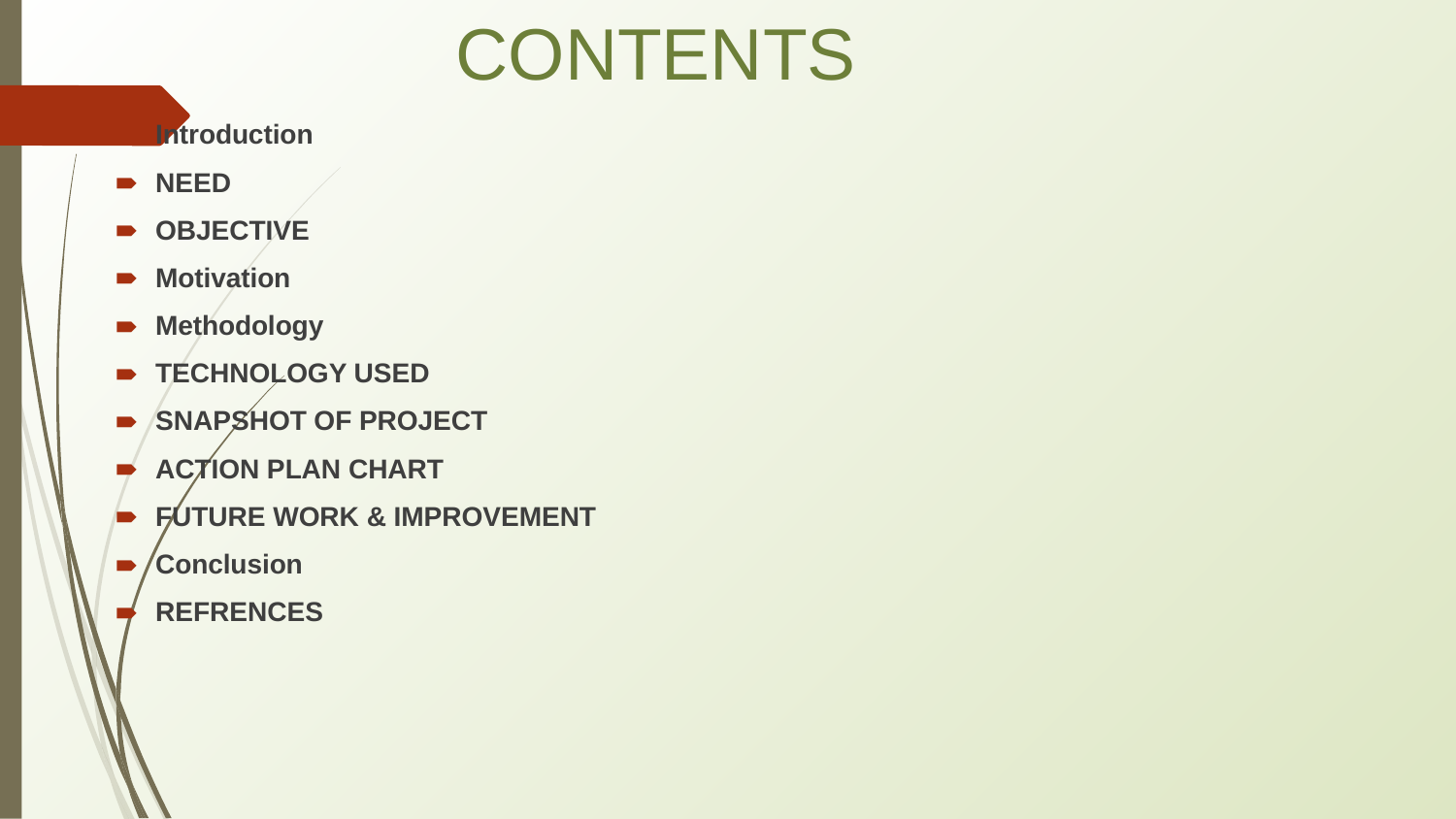

# CONTENTS
Introduction
NEED
OBJECTIVE
Motivation
Methodology
TECHNOLOGY USED
SNAPSHOT OF PROJECT
ACTION PLAN CHART
FUTURE WORK & IMPROVEMENT
Conclusion
REFRENCES